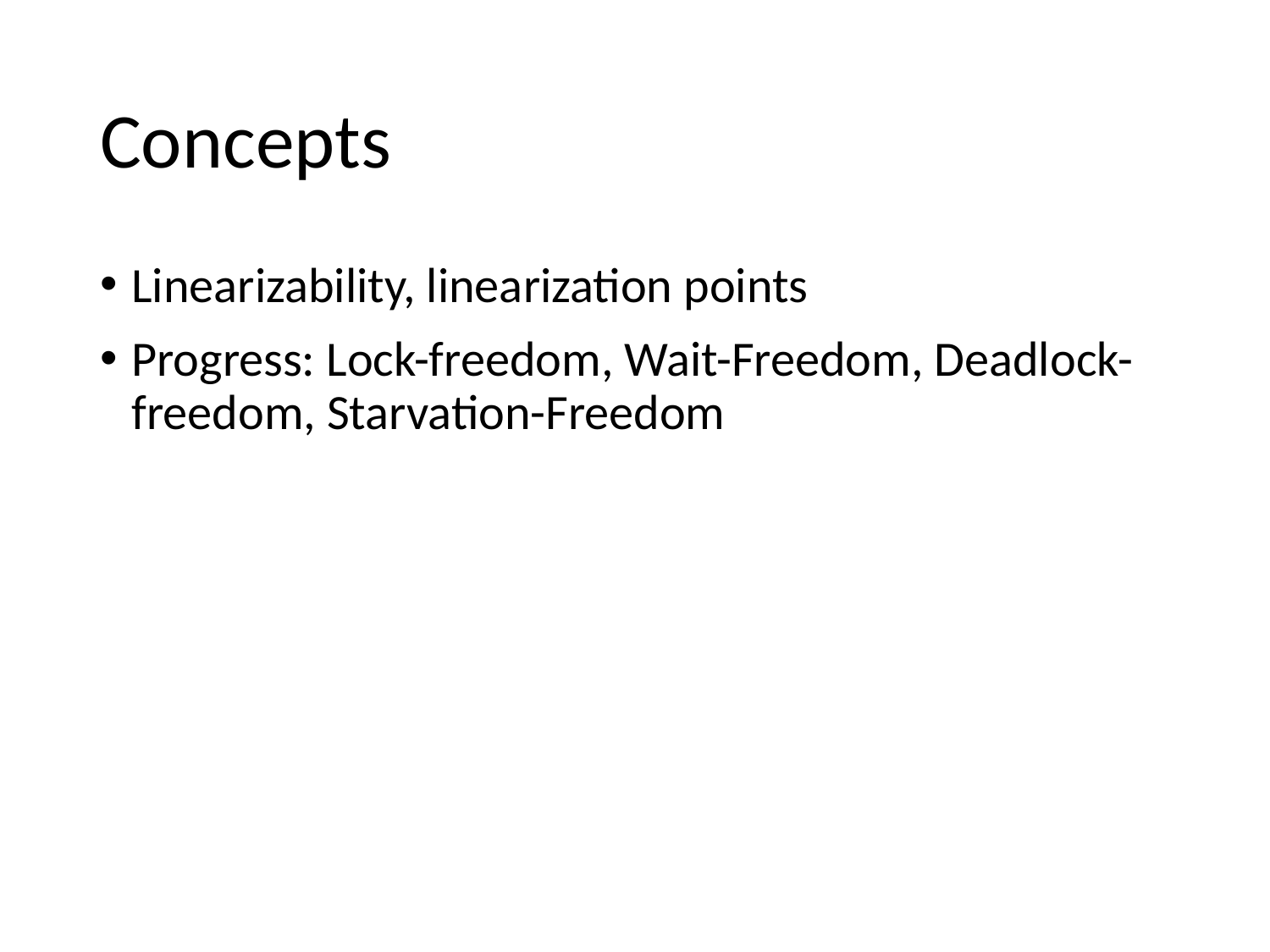

# Concepts
Linearizability, linearization points
Progress: Lock-freedom, Wait-Freedom, Deadlock-freedom, Starvation-Freedom